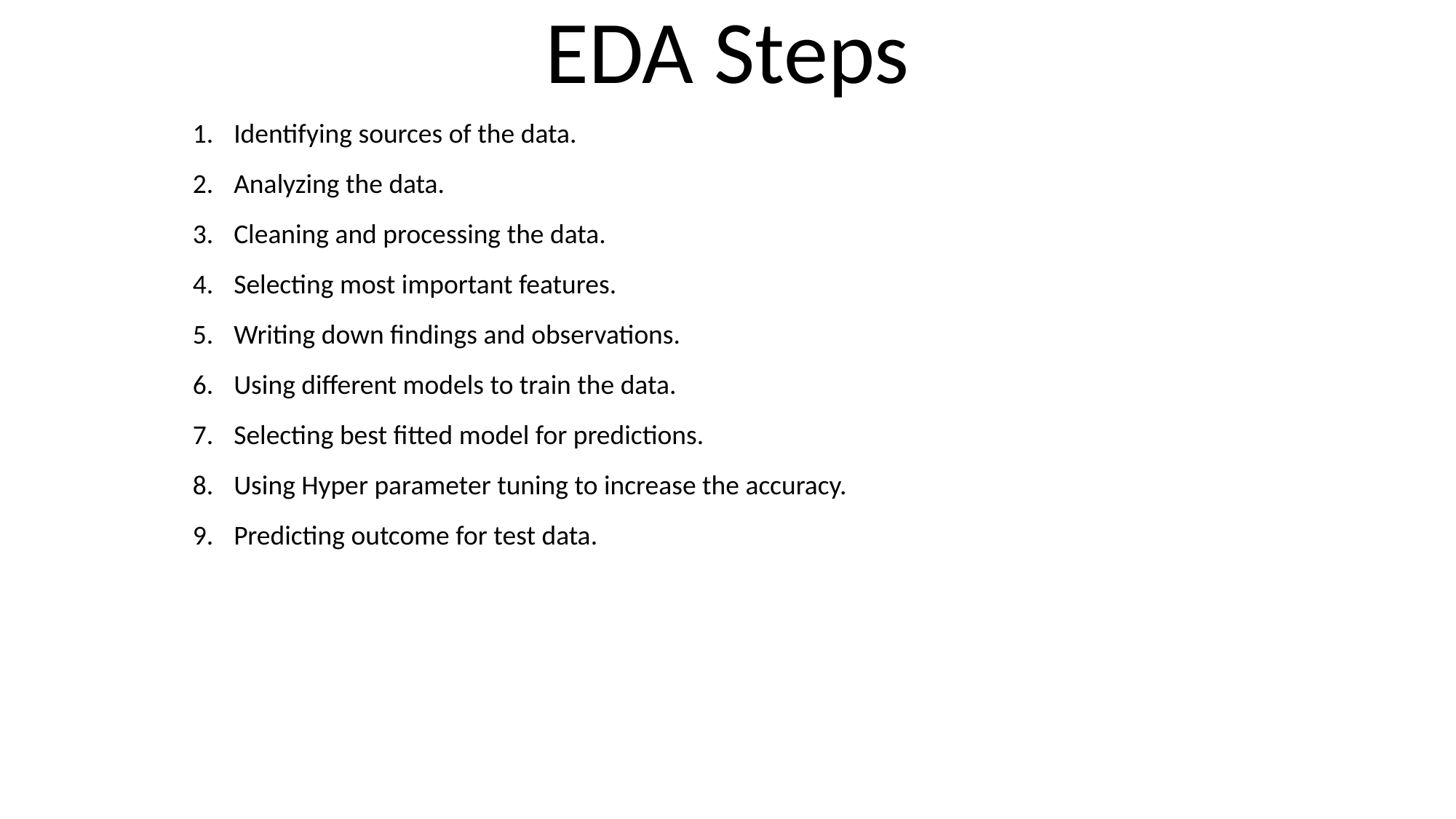

# EDA Steps
Identifying sources of the data.
Analyzing the data.
Cleaning and processing the data.
Selecting most important features.
Writing down findings and observations.
Using different models to train the data.
Selecting best fitted model for predictions.
Using Hyper parameter tuning to increase the accuracy.
Predicting outcome for test data.